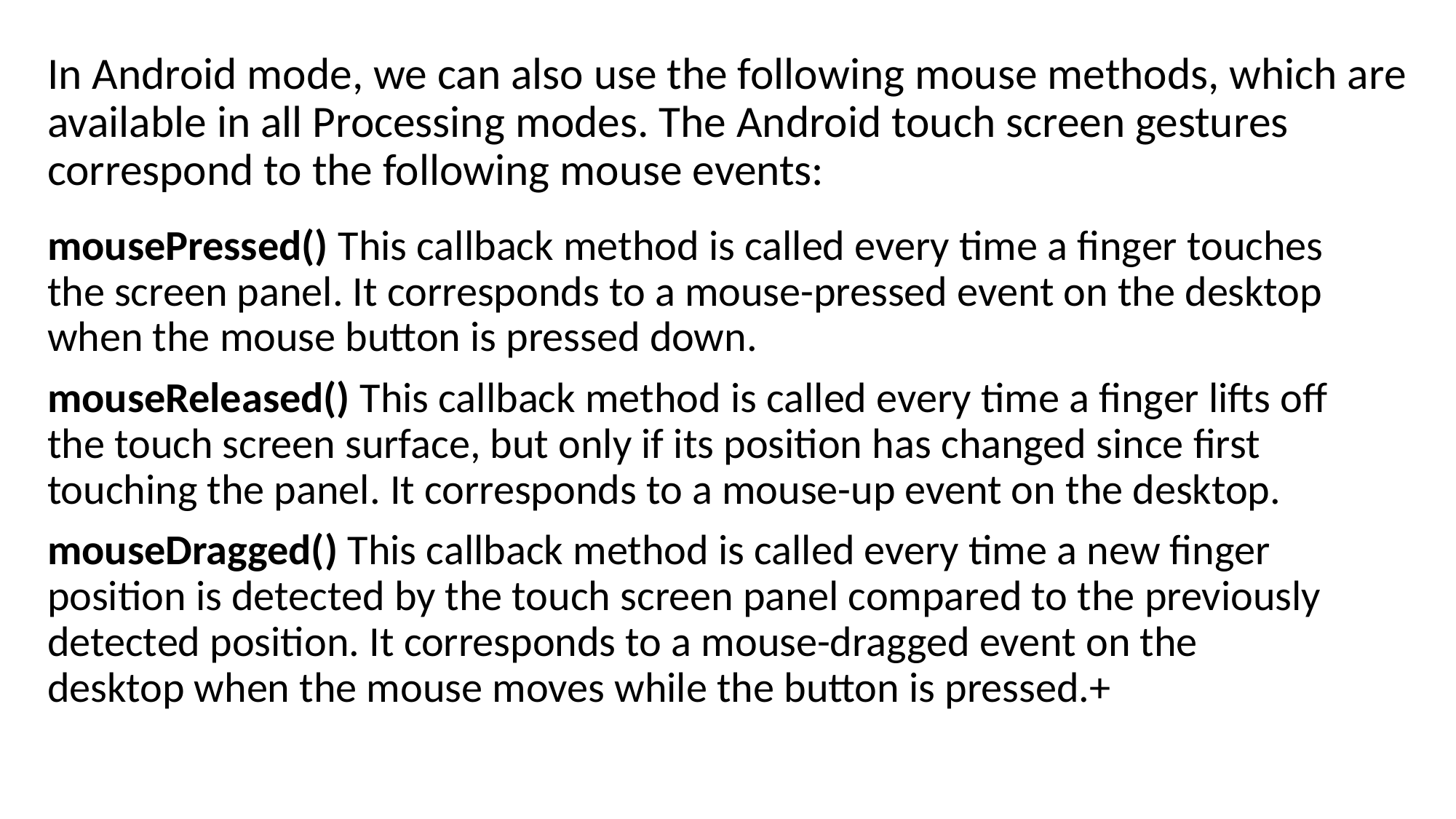

# In Android mode, we can also use the following mouse methods, which are available in all Processing modes. The Android touch screen gestures correspond to the following mouse events:
mousePressed() This callback method is called every time a finger touches the screen panel. It corresponds to a mouse-pressed event on the desktop when the mouse button is pressed down.
mouseReleased() This callback method is called every time a finger lifts off the touch screen surface, but only if its position has changed since first touching the panel. It corresponds to a mouse-up event on the desktop.
mouseDragged() This callback method is called every time a new finger position is detected by the touch screen panel compared to the previously detected position. It corresponds to a mouse-dragged event on the desktop when the mouse moves while the button is pressed.+